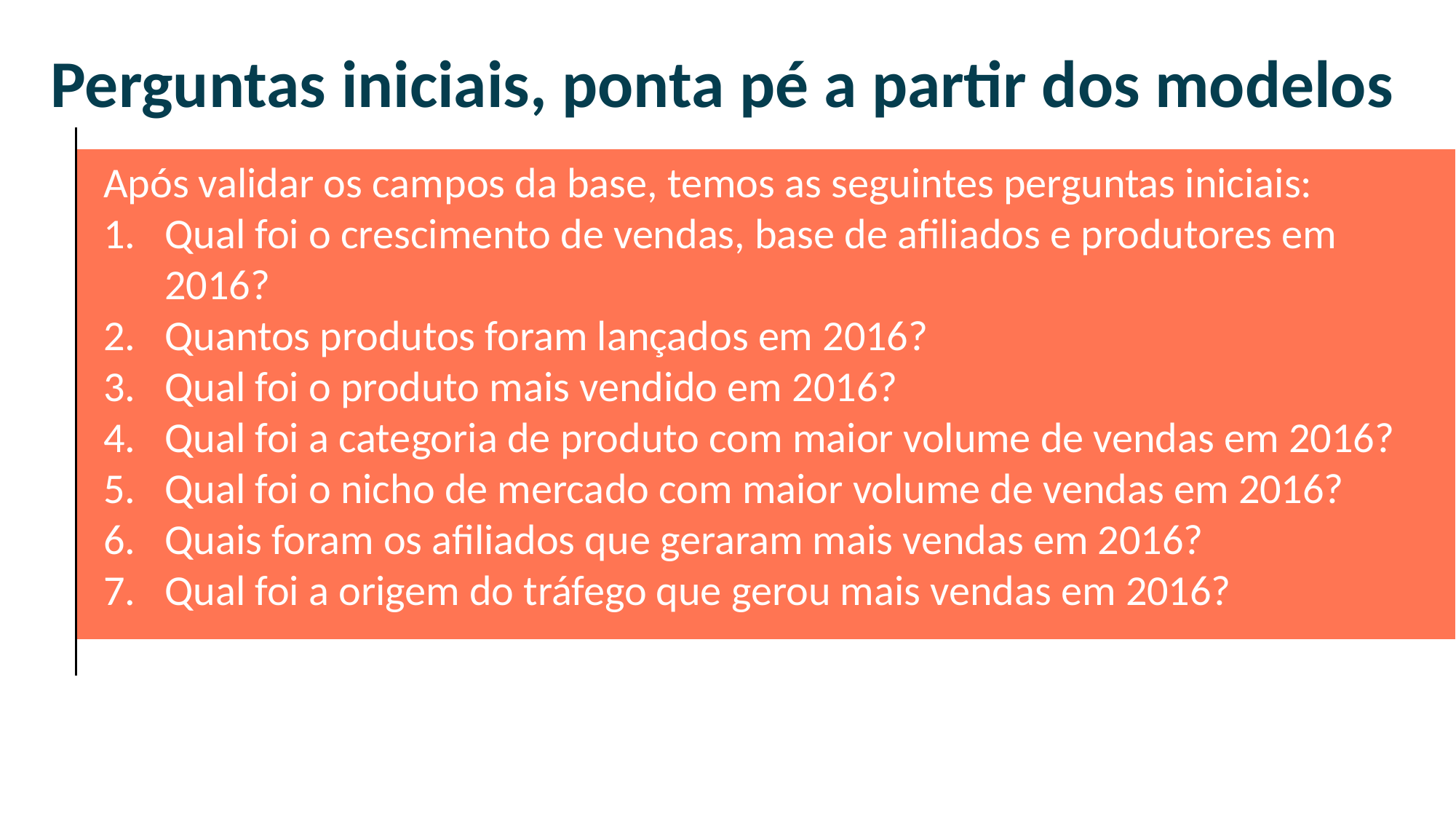

Perguntas iniciais, ponta pé a partir dos modelos

Após validar os campos da base, temos as seguintes perguntas iniciais:
Qual foi o crescimento de vendas, base de afiliados e produtores em 2016?
Quantos produtos foram lançados em 2016?
Qual foi o produto mais vendido em 2016?
Qual foi a categoria de produto com maior volume de vendas em 2016?
Qual foi o nicho de mercado com maior volume de vendas em 2016?
Quais foram os afiliados que geraram mais vendas em 2016?
Qual foi a origem do tráfego que gerou mais vendas em 2016?